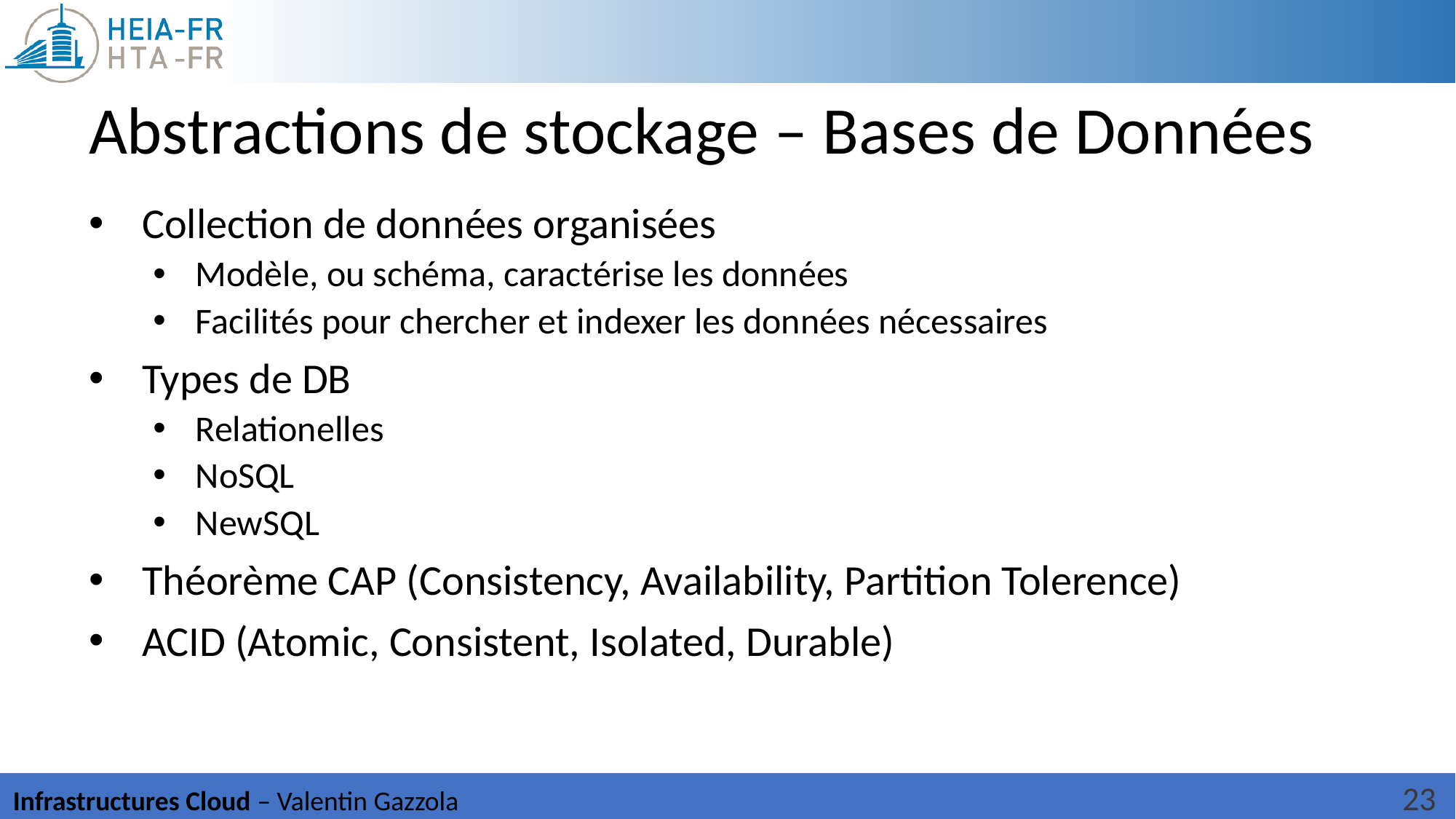

# Abstractions de stockage – Bases de Données
Collection de données organisées
Modèle, ou schéma, caractérise les données
Facilités pour chercher et indexer les données nécessaires
Types de DB
Relationelles
NoSQL
NewSQL
Théorème CAP (Consistency, Availability, Partition Tolerence)
ACID (Atomic, Consistent, Isolated, Durable)
23